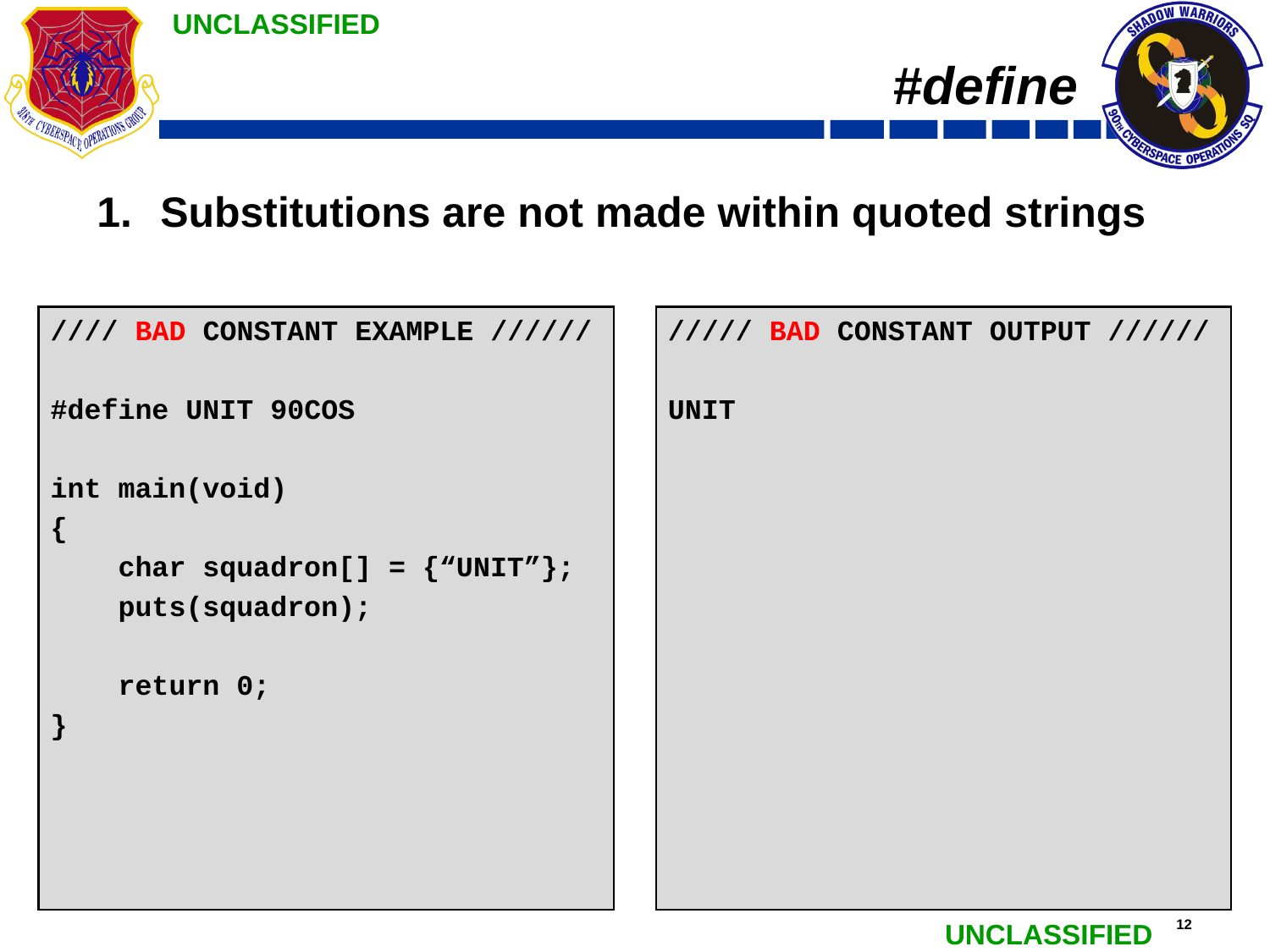

# #define
Substitutions are not made within quoted strings
//// BAD CONSTANT EXAMPLE //////
/* Post-Preprocessor */
#line 2 “bad_constant.c”

int main(void)
{
    char squadron[] = {“UNIT”};
    puts(squadron);

    return 0;
}

//// BAD CONSTANT EXAMPLE //////

#define UNIT 90COS

int main(void)
{
    char squadron[] = {“UNIT”};
    puts(squadron);

    return 0;
}

///// BAD CONSTANT OUTPUT //////

///// BAD CONSTANT OUTPUT //////

UNIT